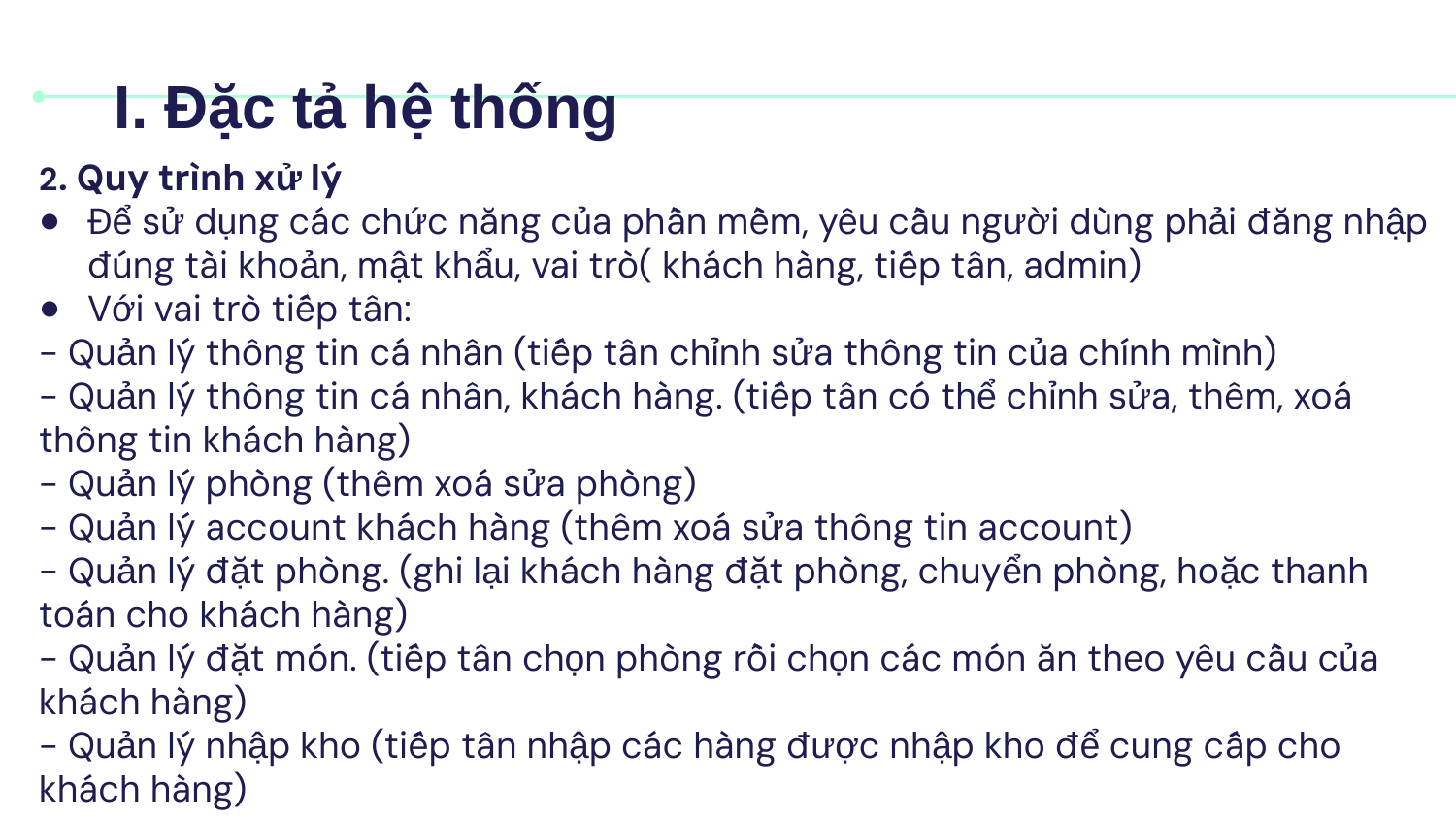

# I. Đặc tả hệ thống
2. Quy trình xử lý
Để sử dụng các chức năng của phần mềm, yêu cầu người dùng phải đăng nhập đúng tài khoản, mật khẩu, vai trò( khách hàng, tiếp tân, admin)
Với vai trò tiếp tân:
- Quản lý thông tin cá nhân (tiếp tân chỉnh sửa thông tin của chính mình)
- Quản lý thông tin cá nhân, khách hàng. (tiếp tân có thể chỉnh sửa, thêm, xoá thông tin khách hàng)
- Quản lý phòng (thêm xoá sửa phòng)
- Quản lý account khách hàng (thêm xoá sửa thông tin account)
- Quản lý đặt phòng. (ghi lại khách hàng đặt phòng, chuyển phòng, hoặc thanh toán cho khách hàng)
- Quản lý đặt món. (tiếp tân chọn phòng rồi chọn các món ăn theo yêu cầu của khách hàng)
- Quản lý nhập kho (tiếp tân nhập các hàng được nhập kho để cung cấp cho khách hàng)